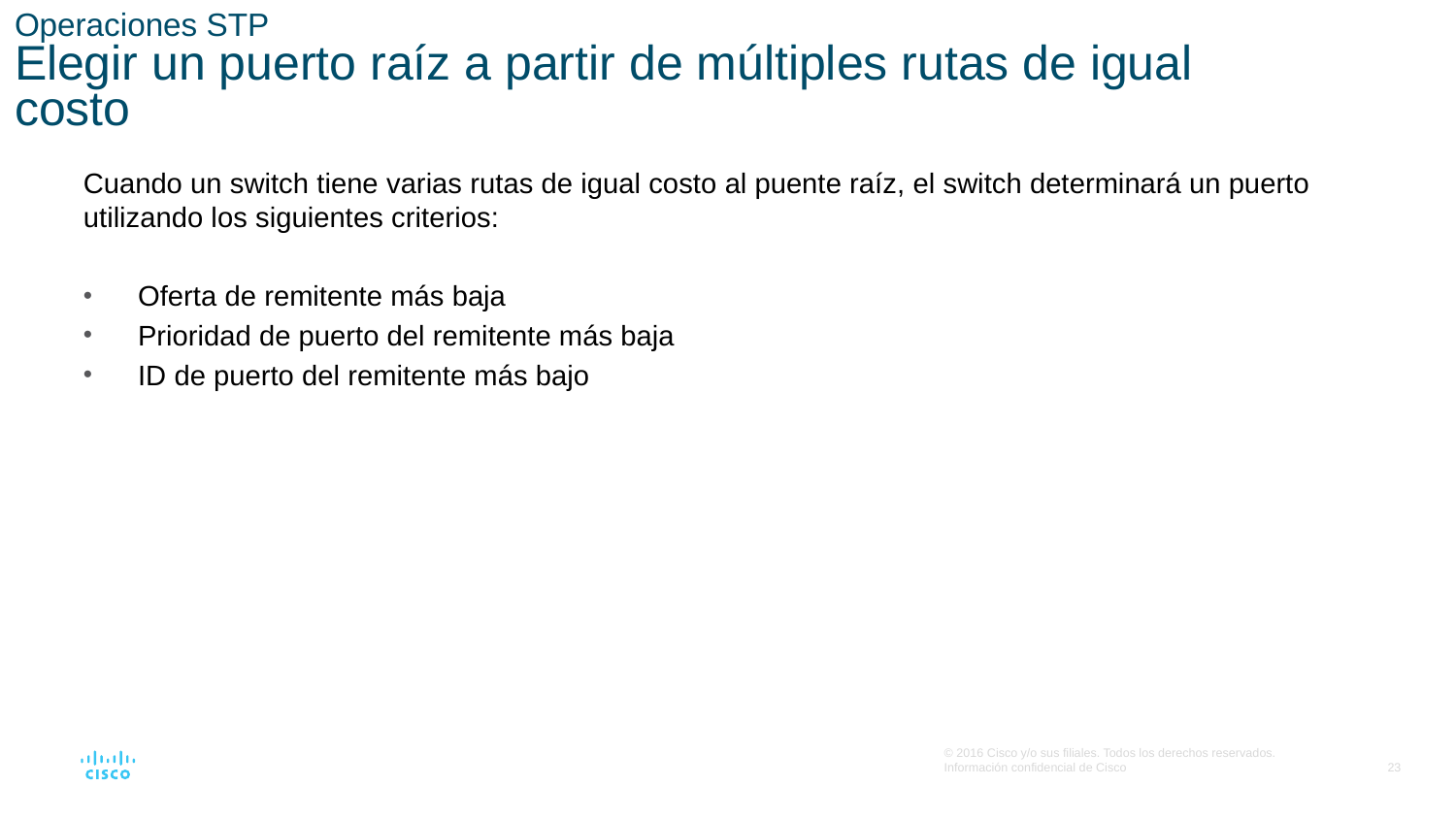

# Operaciones STP Elegir un puerto raíz a partir de múltiples rutas de igual costo
Cuando un switch tiene varias rutas de igual costo al puente raíz, el switch determinará un puerto utilizando los siguientes criterios:

Oferta de remitente más baja
Prioridad de puerto del remitente más baja
ID de puerto del remitente más bajo